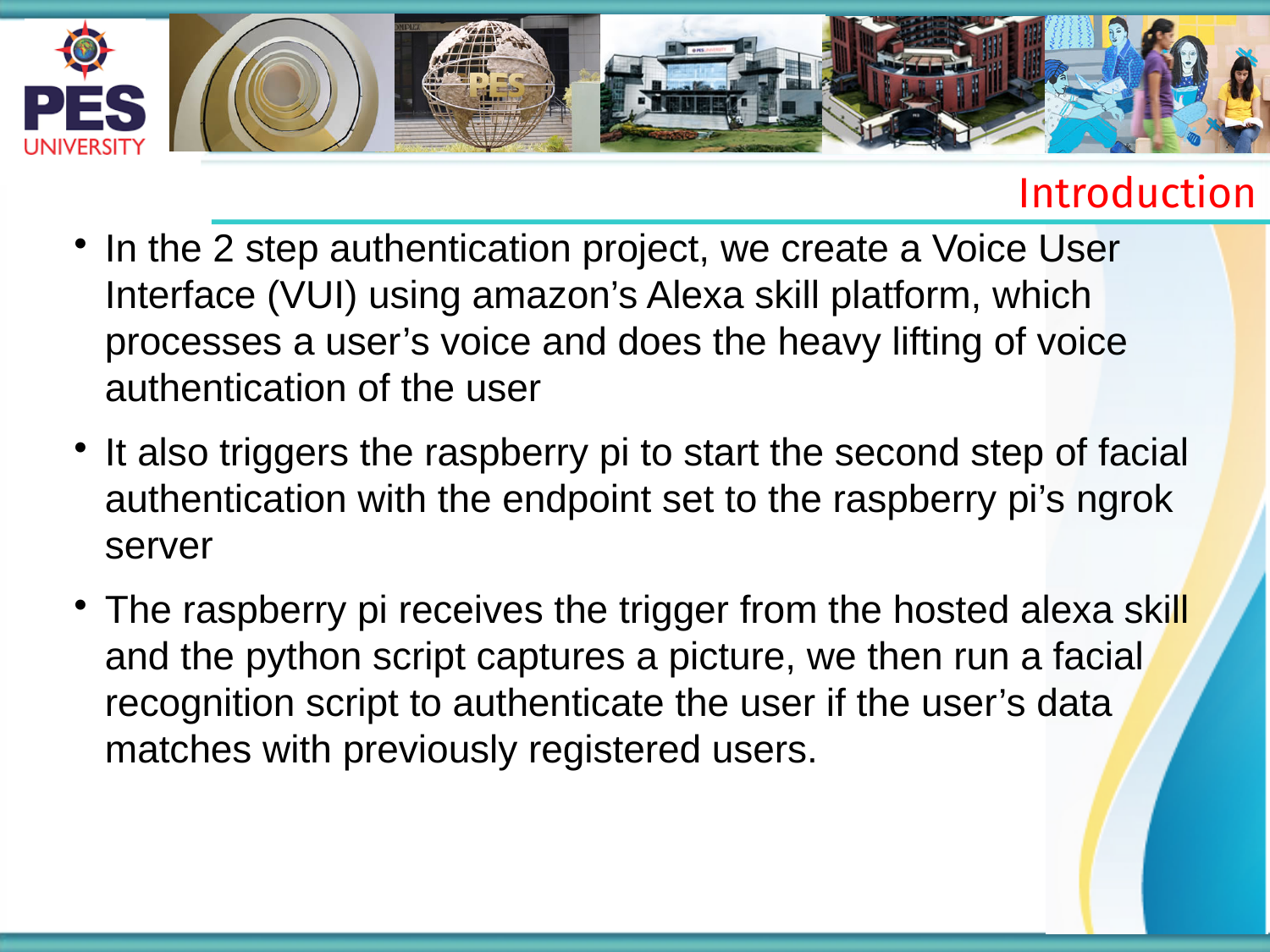

Introduction

In the 2 step authentication project, we create a Voice User Interface (VUI) using amazon’s Alexa skill platform, which processes a user’s voice and does the heavy lifting of voice authentication of the user
It also triggers the raspberry pi to start the second step of facial authentication with the endpoint set to the raspberry pi’s ngrok server
The raspberry pi receives the trigger from the hosted alexa skill and the python script captures a picture, we then run a facial recognition script to authenticate the user if the user’s data matches with previously registered users.